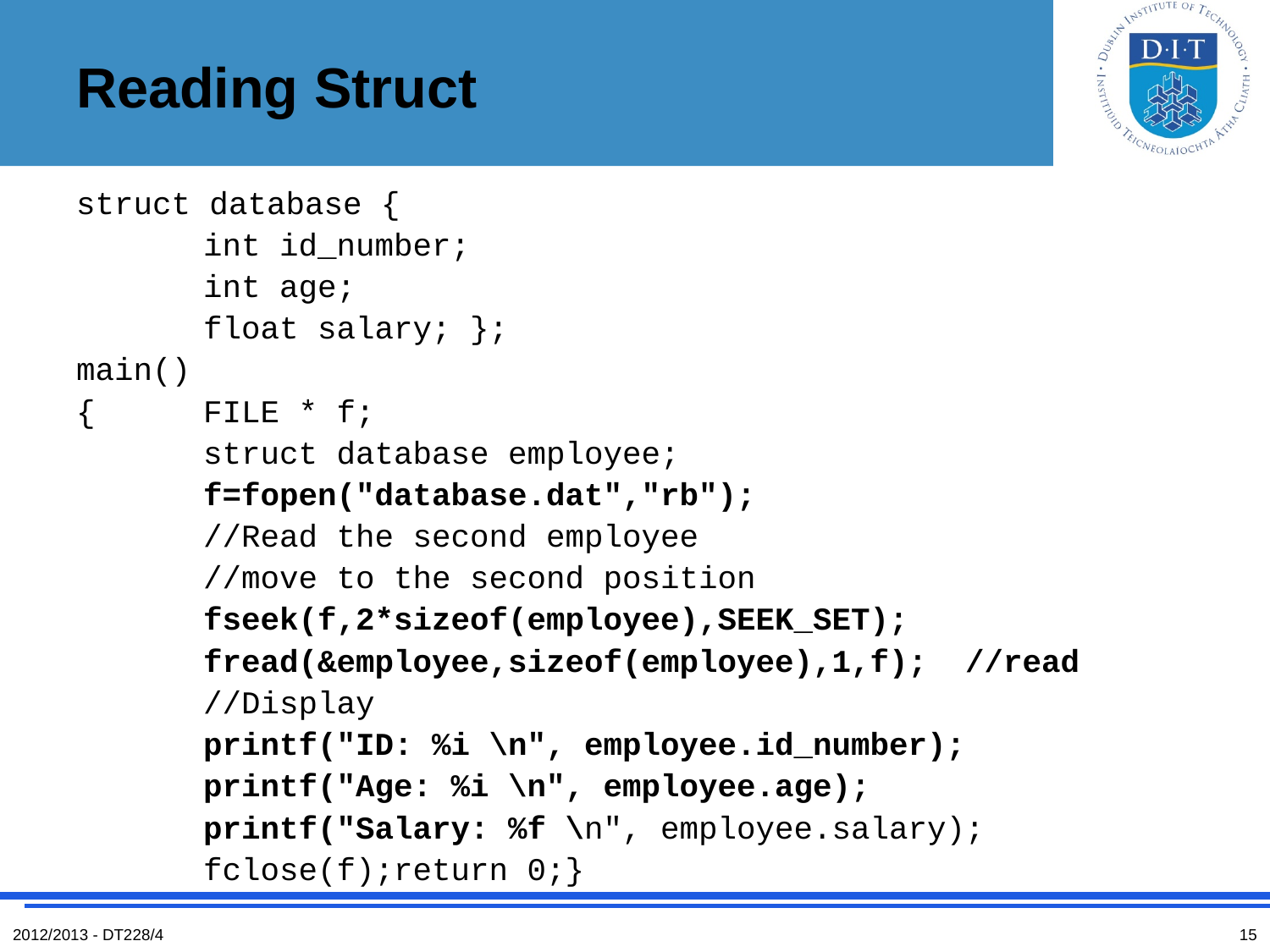

# Reading Struct
struct database {
	int id_number;
	int age;
	float salary; };
main()
{	FILE * f;
	struct database employee;
	f=fopen("database.dat","rb");
	//Read the second employee
	//move to the second position
	fseek(f,2*sizeof(employee),SEEK_SET);
	fread(&employee,sizeof(employee),1,f);  //read
	//Display
	printf("ID: %i \n", employee.id_number);
	printf("Age: %i \n", employee.age);
	printf("Salary: %f \n", employee.salary);
	fclose(f);return 0;}
2012/2013 - DT228/4
15